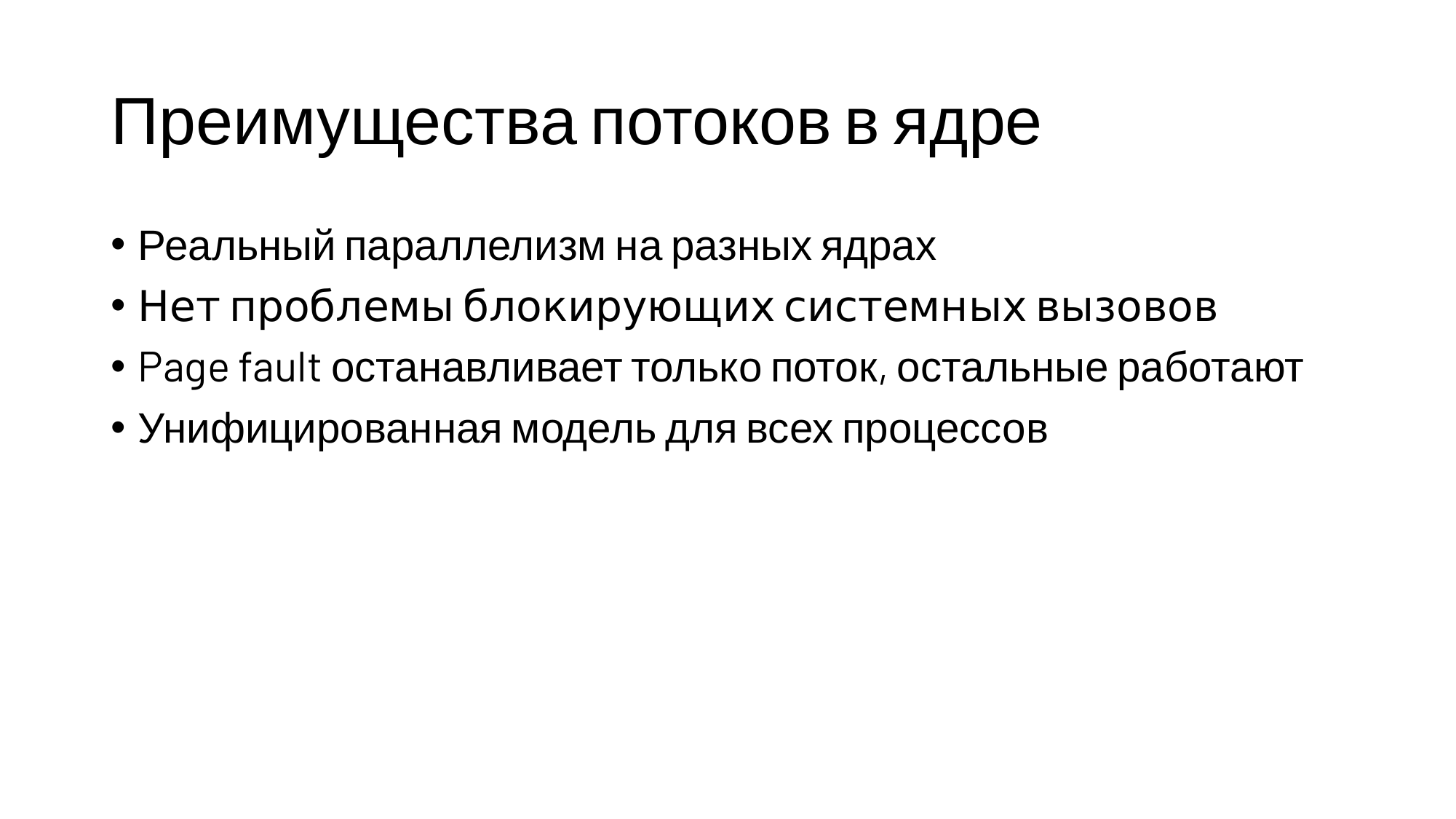

# Преимущества потоков в ядре
Реальный параллелизм на разных ядрах
Нет проблемы блокирующих системных вызовов
Page fault останавливает только поток, остальные работают
Унифицированная модель для всех процессов